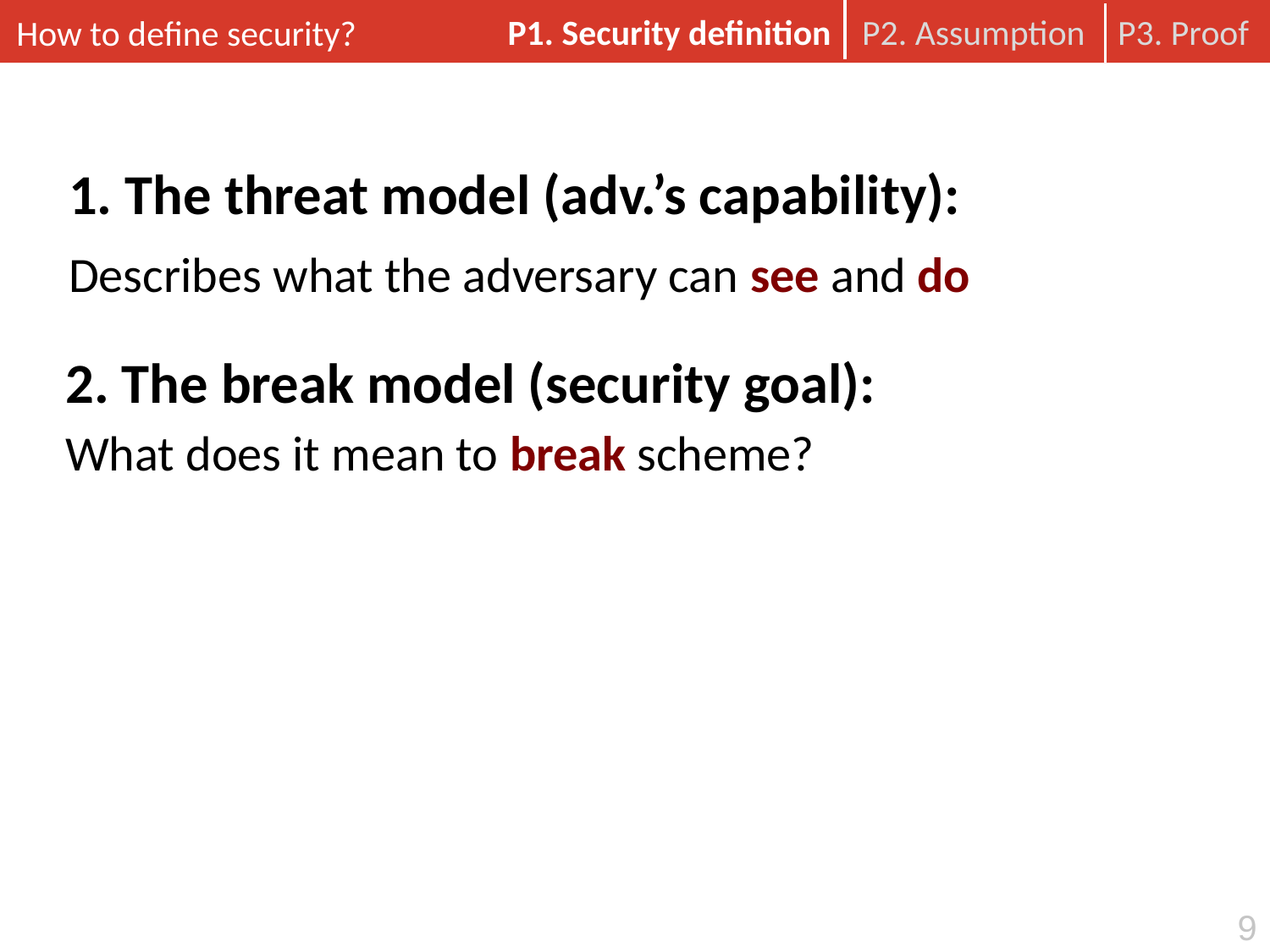

P2. Assumption
P3. Proof
P1. Security definition
How to define security?
1. The threat model (adv.’s capability):
Describes what the adversary can see and do
2. The break model (security goal):
What does it mean to break scheme?

9